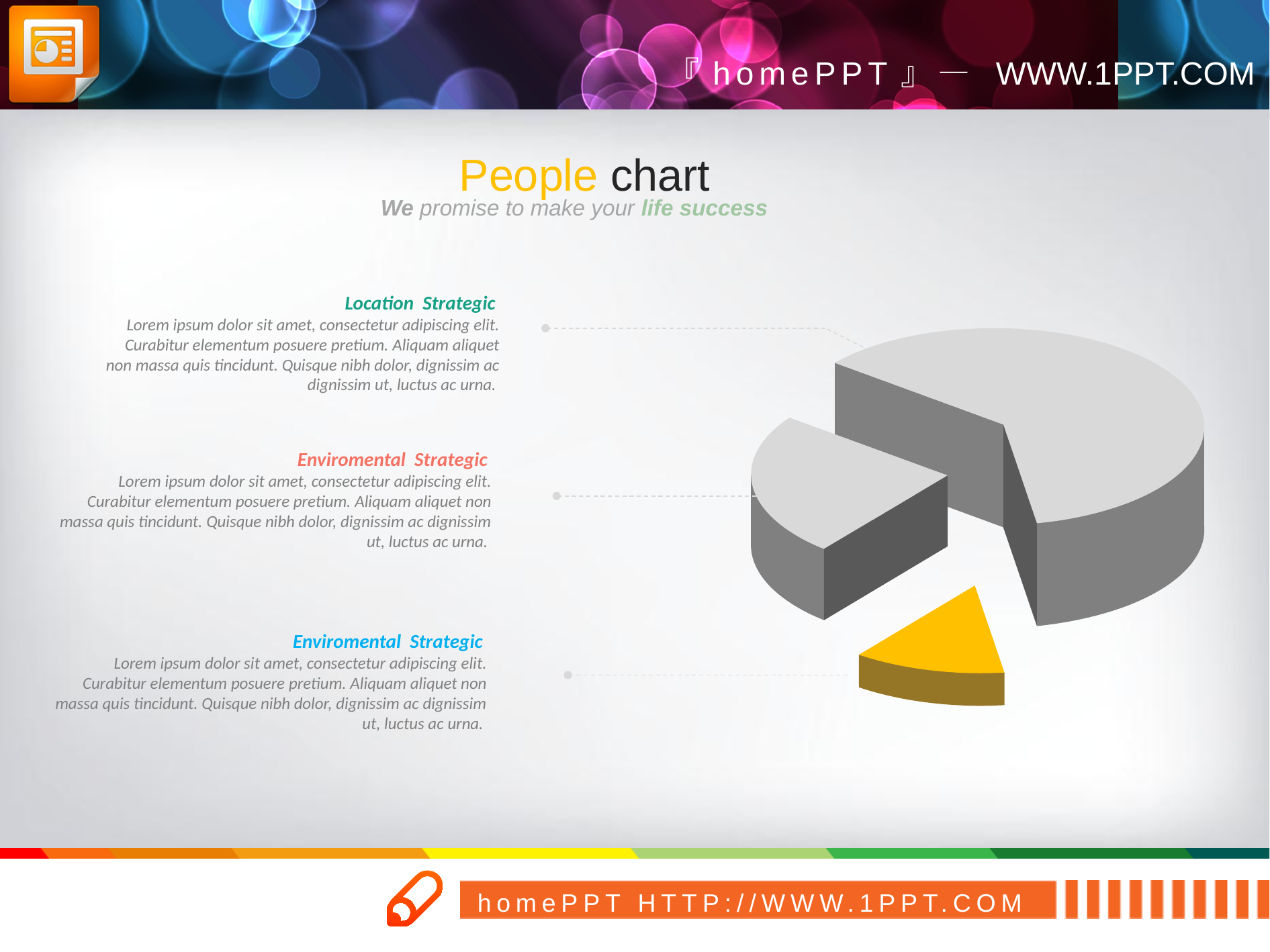

People chart
We promise to make your life success
Location  Strategic
Lorem ipsum dolor sit amet, consectetur adipiscing elit. Curabitur elementum posuere pretium. Aliquam aliquet non massa quis tincidunt. Quisque nibh dolor, dignissim ac dignissim ut, luctus ac urna.

Enviromental  Strategic
Lorem ipsum dolor sit amet, consectetur adipiscing elit. Curabitur elementum posuere pretium. Aliquam aliquet non massa quis tincidunt. Quisque nibh dolor, dignissim ac dignissim ut, luctus ac urna.
Enviromental  Strategic
Lorem ipsum dolor sit amet, consectetur adipiscing elit. Curabitur elementum posuere pretium. Aliquam aliquet non massa quis tincidunt. Quisque nibh dolor, dignissim ac dignissim ut, luctus ac urna.